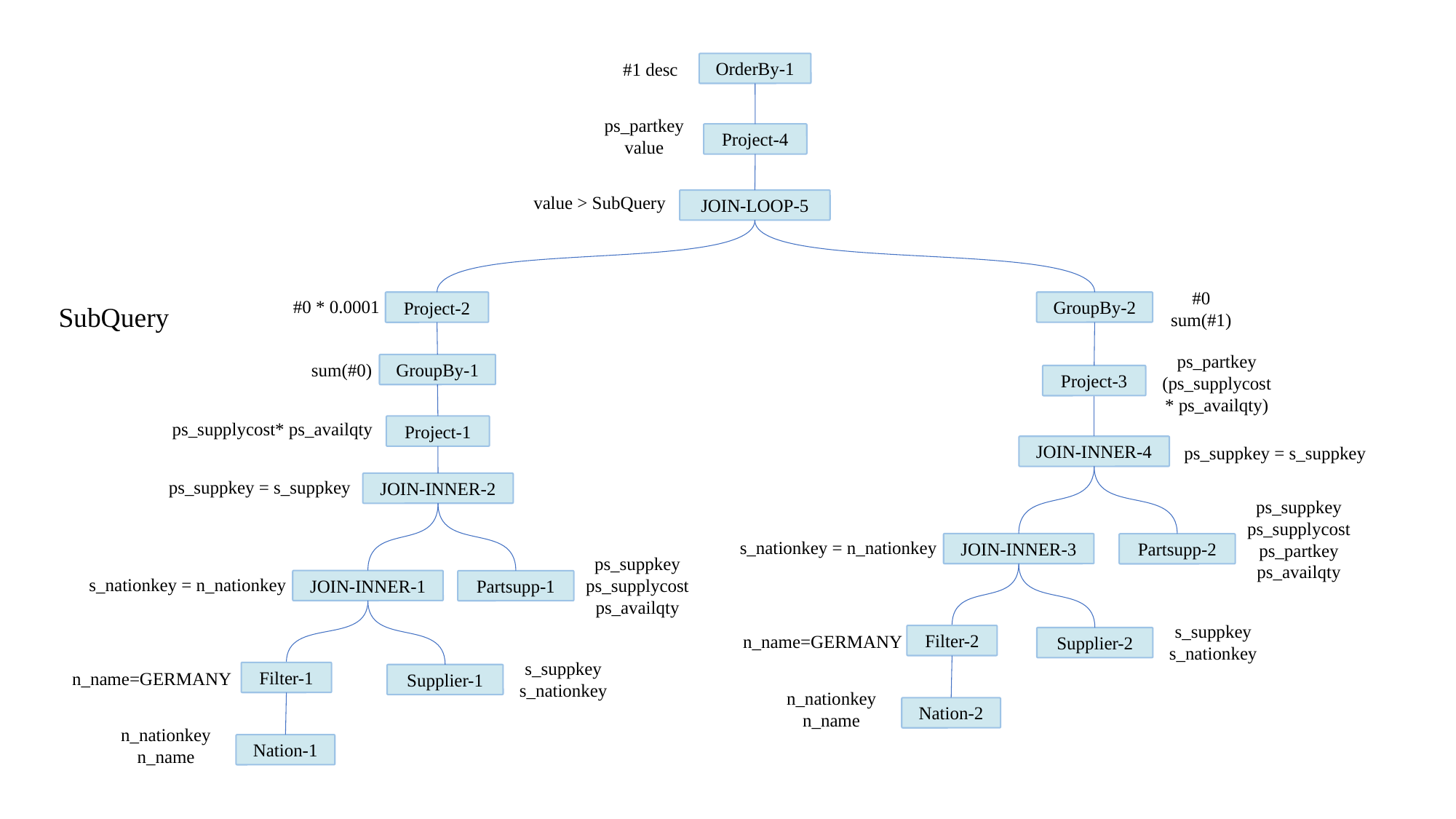

#1 desc
OrderBy-1
ps_partkey
 value
Project-4
value > SubQuery
JOIN-LOOP-5
#0
sum(#1)
#0 * 0.0001
GroupBy-2
Project-2
SubQuery
ps_partkey
(ps_supplycost
* ps_availqty)
sum(#0)
GroupBy-1
Project-3
ps_supplycost* ps_availqty
Project-1
ps_suppkey = s_suppkey
JOIN-INNER-4
ps_suppkey = s_suppkey
JOIN-INNER-2
ps_suppkey
ps_supplycost
ps_partkey
ps_availqty
s_nationkey = n_nationkey
JOIN-INNER-3
Partsupp-2
ps_suppkey
ps_supplycost
ps_availqty
s_nationkey = n_nationkey
JOIN-INNER-1
Partsupp-1
s_suppkey s_nationkey
n_name=GERMANY
Filter-2
Supplier-2
s_suppkey s_nationkey
n_name=GERMANY
Filter-1
Supplier-1
n_nationkey n_name
Nation-2
n_nationkey n_name
Nation-1